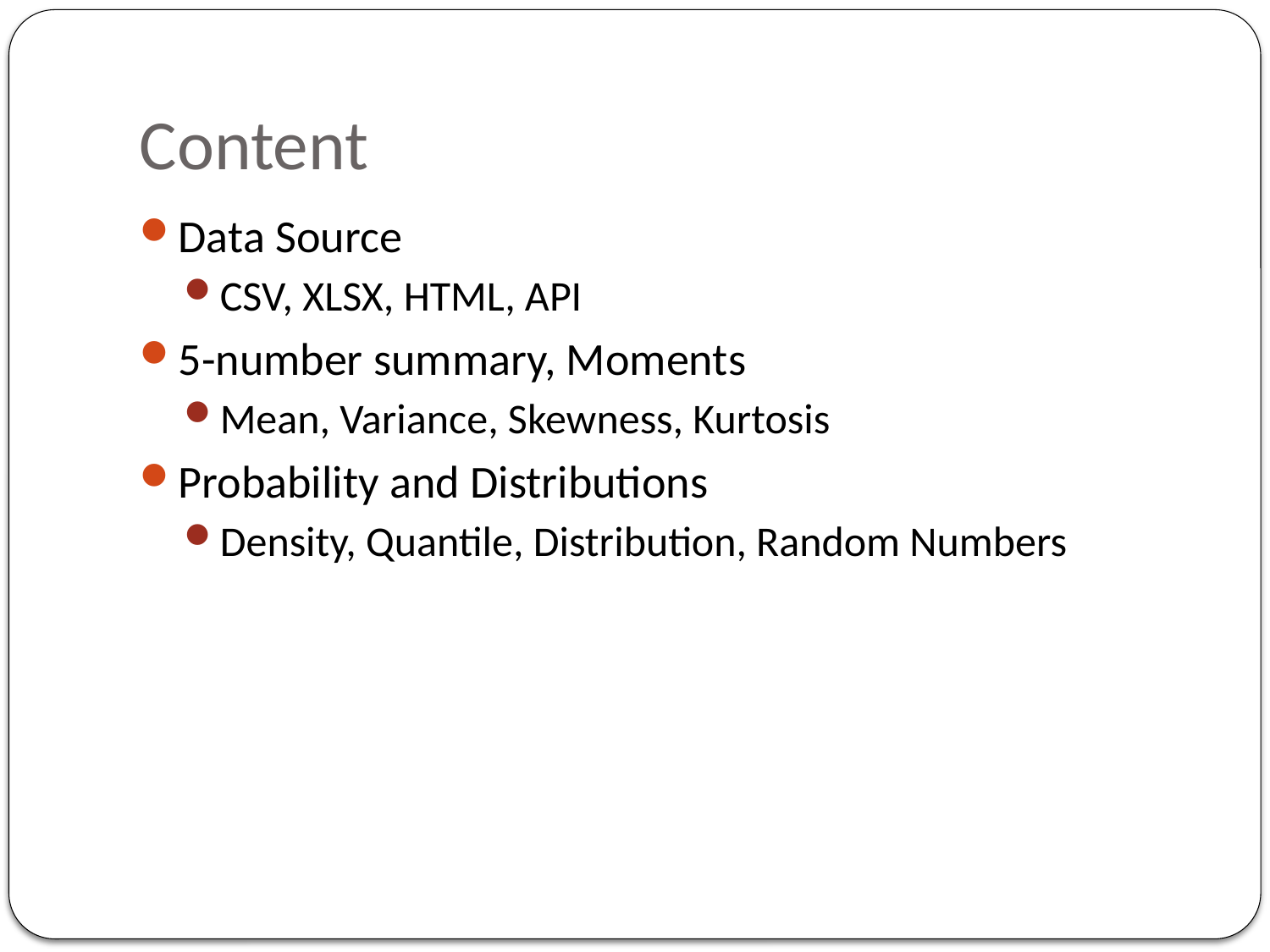

# Content
Data Source
CSV, XLSX, HTML, API
5-number summary, Moments
Mean, Variance, Skewness, Kurtosis
Probability and Distributions
Density, Quantile, Distribution, Random Numbers